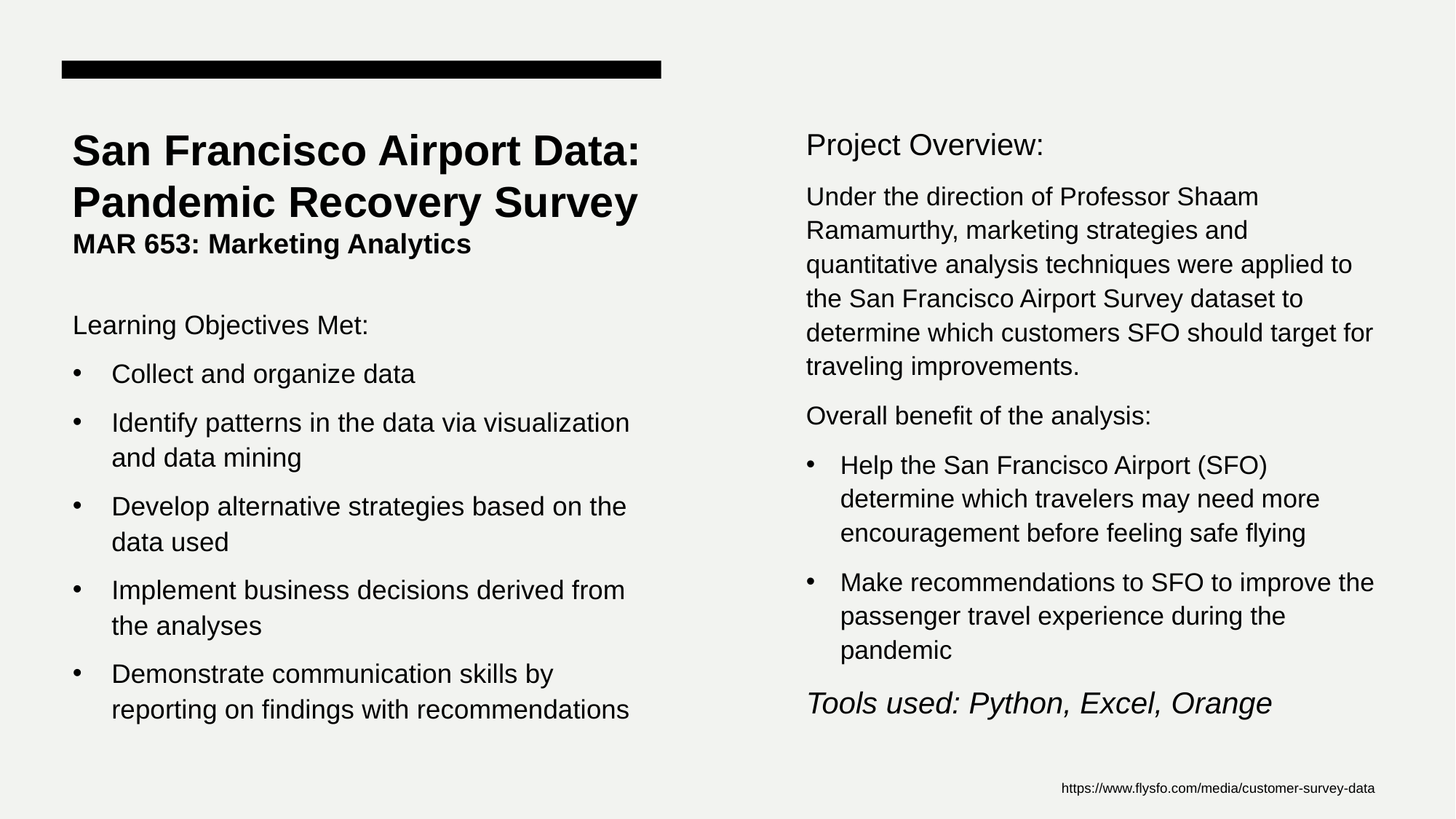

Project Overview:
Under the direction of Professor Shaam Ramamurthy, marketing strategies and quantitative analysis techniques were applied to the San Francisco Airport Survey dataset to determine which customers SFO should target for traveling improvements.
Overall benefit of the analysis:
Help the San Francisco Airport (SFO) determine which travelers may need more encouragement before feeling safe flying
Make recommendations to SFO to improve the passenger travel experience during the pandemic
Tools used: Python, Excel, Orange
# San Francisco Airport Data: Pandemic Recovery Survey MAR 653: Marketing Analytics
Learning Objectives Met:
Collect and organize data
Identify patterns in the data via visualization and data mining
Develop alternative strategies based on the data used
Implement business decisions derived from the analyses
Demonstrate communication skills by reporting on findings with recommendations
https://www.flysfo.com/media/customer-survey-data